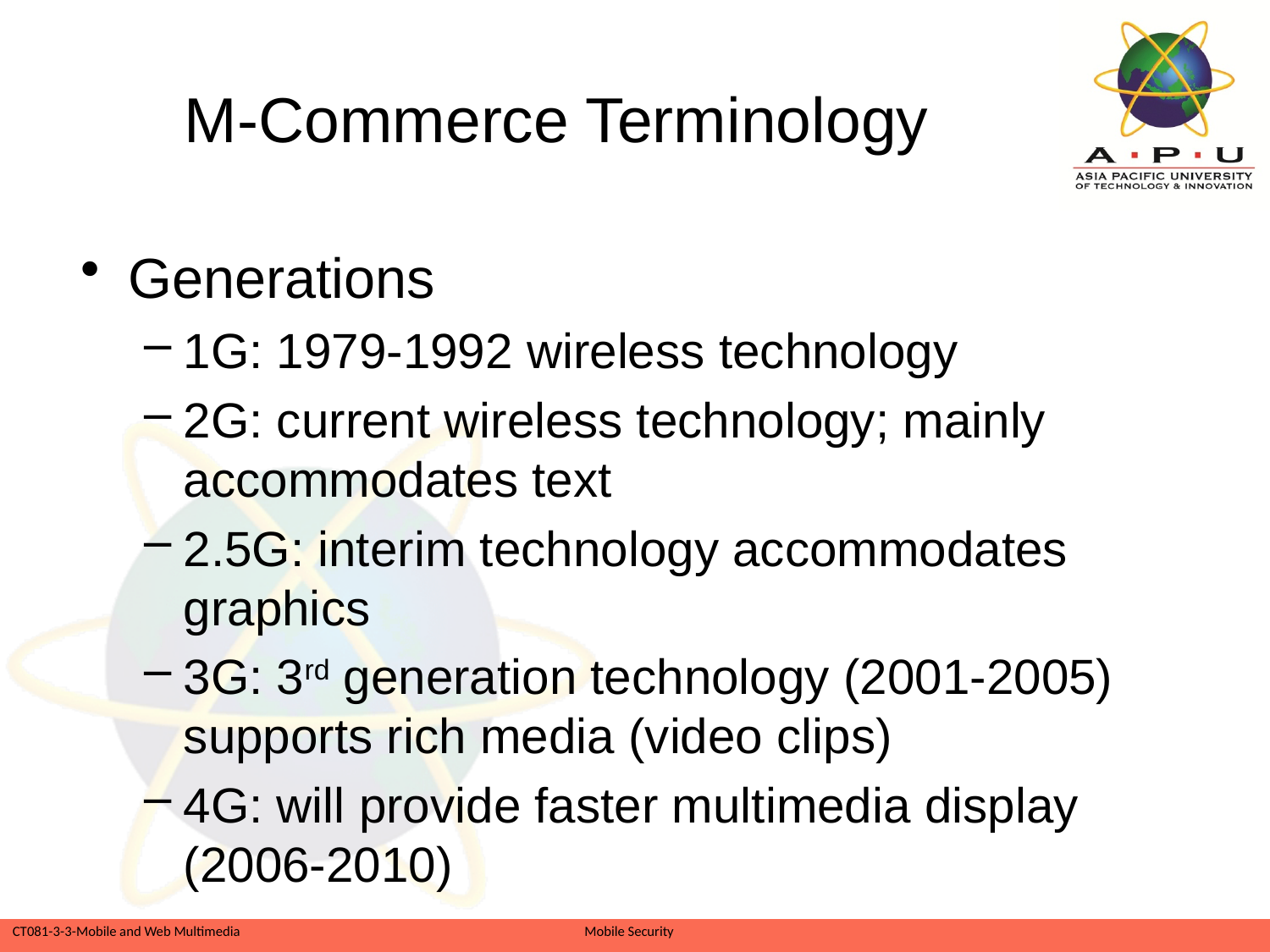

# M-Commerce Terminology
Generations
1G: 1979-1992 wireless technology
2G: current wireless technology; mainly accommodates text
2.5G: interim technology accommodates graphics
3G: 3rd generation technology (2001-2005) supports rich media (video clips)
4G: will provide faster multimedia display (2006-2010)